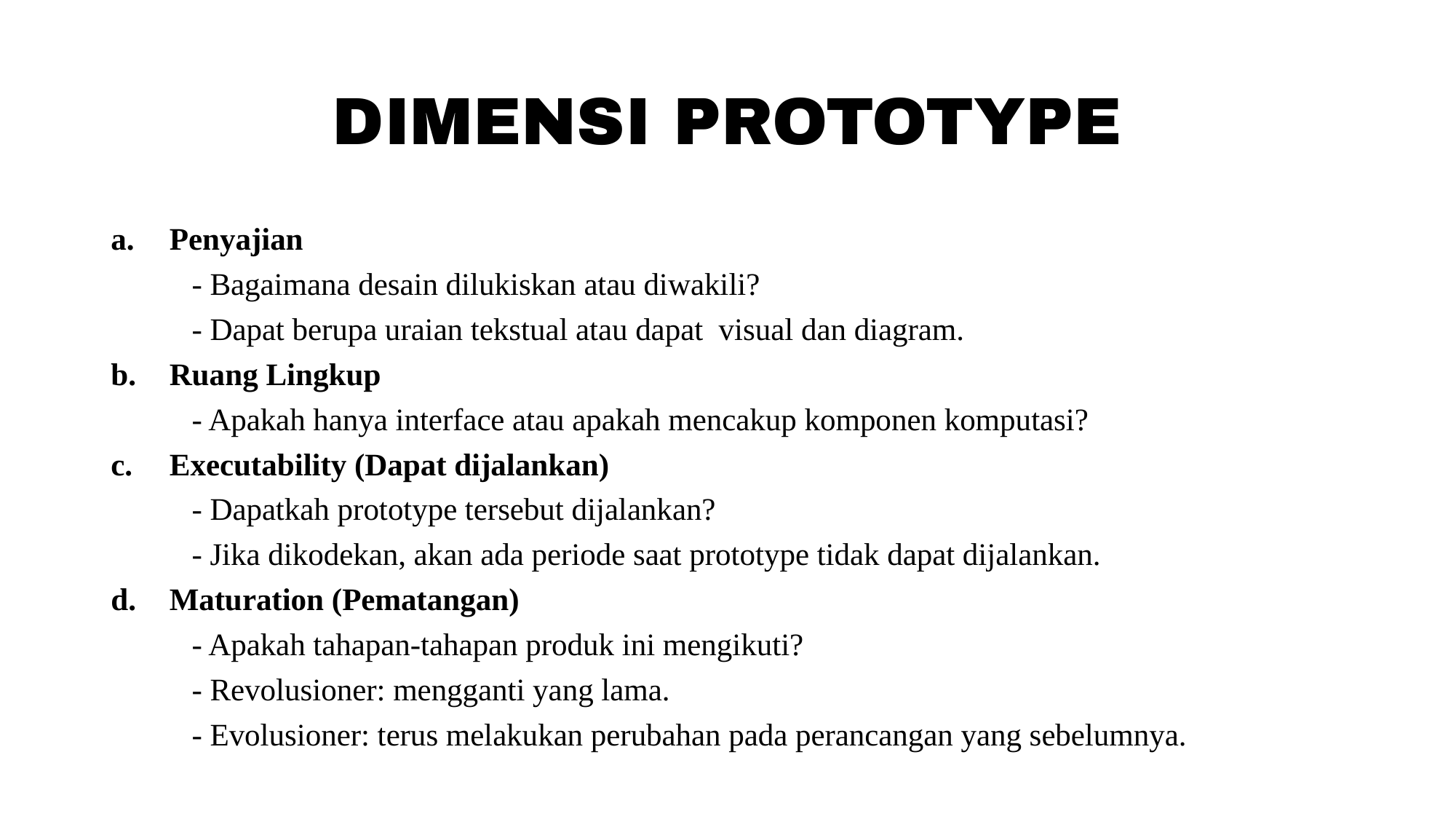

# DIMENSI PROTOTYPE
Penyajian
	- Bagaimana desain dilukiskan atau diwakili?
	- Dapat berupa uraian tekstual atau dapat  visual dan diagram.
Ruang Lingkup
	- Apakah hanya interface atau apakah mencakup komponen komputasi?
Executability (Dapat dijalankan)
	- Dapatkah prototype tersebut dijalankan?
	- Jika dikodekan, akan ada periode saat prototype tidak dapat dijalankan.
Maturation (Pematangan)
	- Apakah tahapan-tahapan produk ini mengikuti?
	- Revolusioner: mengganti yang lama.
	- Evolusioner: terus melakukan perubahan pada perancangan yang sebelumnya.